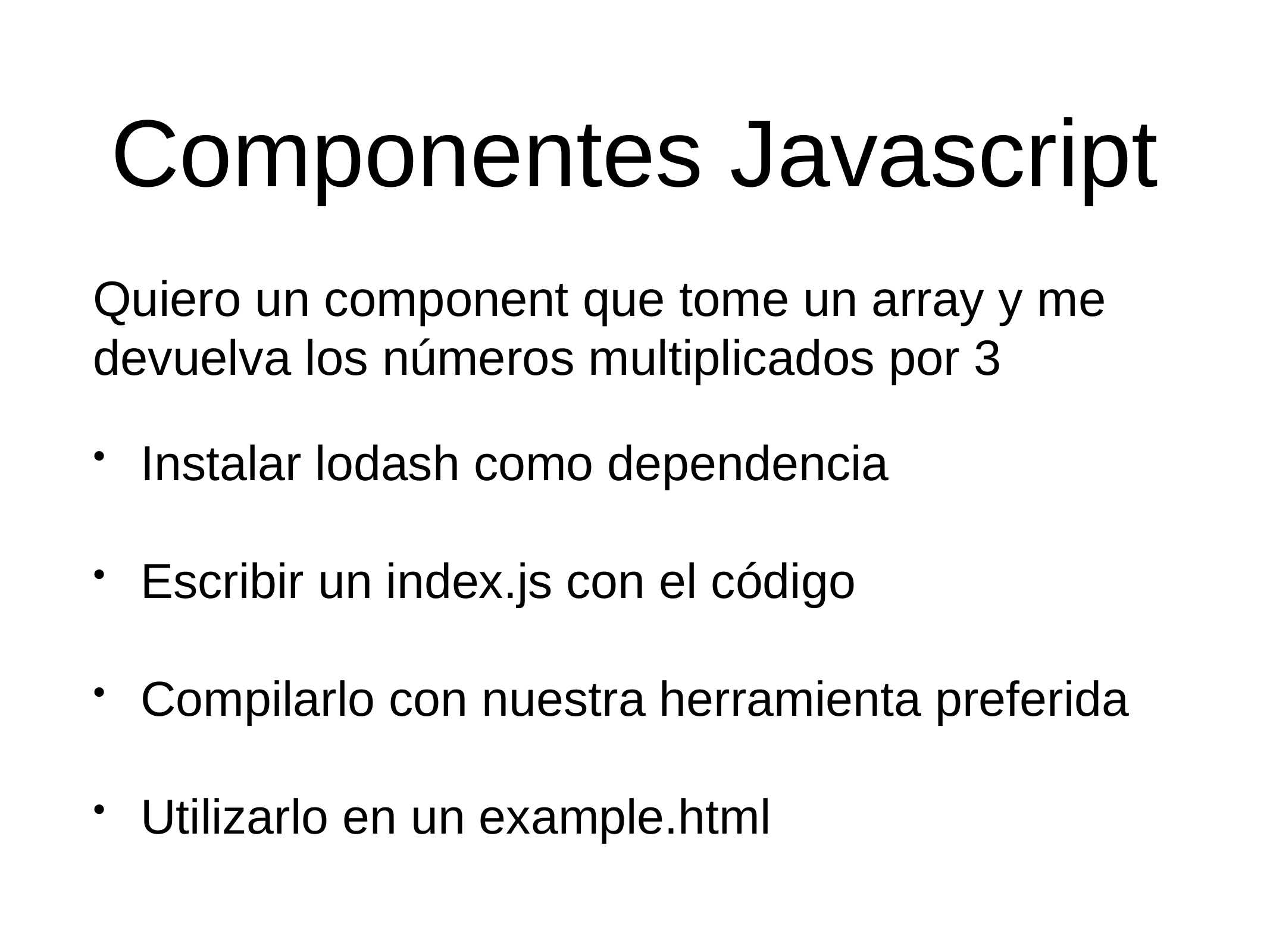

# Componentes Javascript
Quiero un component que tome un array y me devuelva los números multiplicados por 3
Instalar lodash como dependencia

Escribir un index.js con el código

Compilarlo con nuestra herramienta preferida

Utilizarlo en un example.html